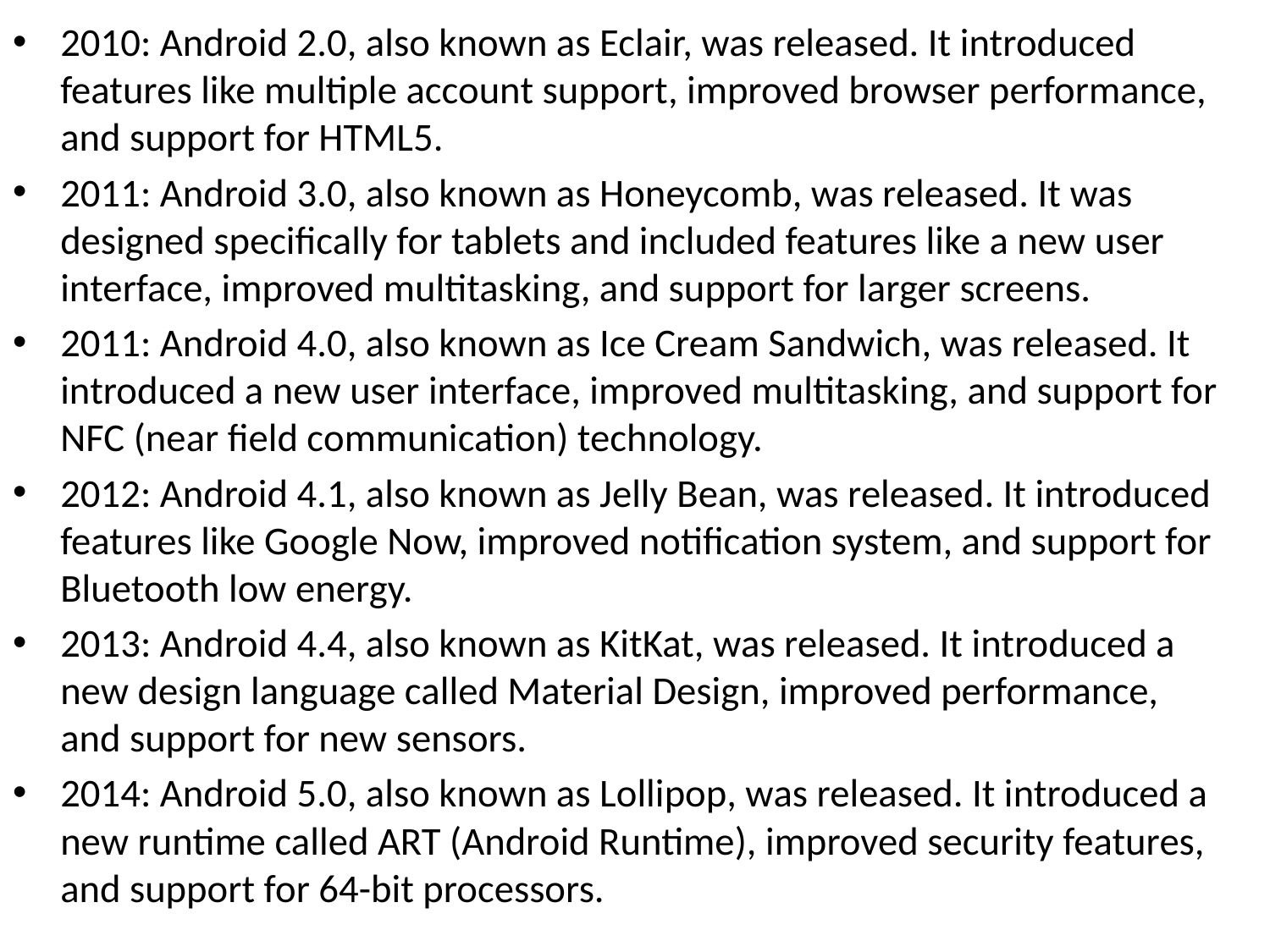

2010: Android 2.0, also known as Eclair, was released. It introduced features like multiple account support, improved browser performance, and support for HTML5.
2011: Android 3.0, also known as Honeycomb, was released. It was designed specifically for tablets and included features like a new user interface, improved multitasking, and support for larger screens.
2011: Android 4.0, also known as Ice Cream Sandwich, was released. It introduced a new user interface, improved multitasking, and support for NFC (near field communication) technology.
2012: Android 4.1, also known as Jelly Bean, was released. It introduced features like Google Now, improved notification system, and support for Bluetooth low energy.
2013: Android 4.4, also known as KitKat, was released. It introduced a new design language called Material Design, improved performance, and support for new sensors.
2014: Android 5.0, also known as Lollipop, was released. It introduced a new runtime called ART (Android Runtime), improved security features, and support for 64-bit processors.